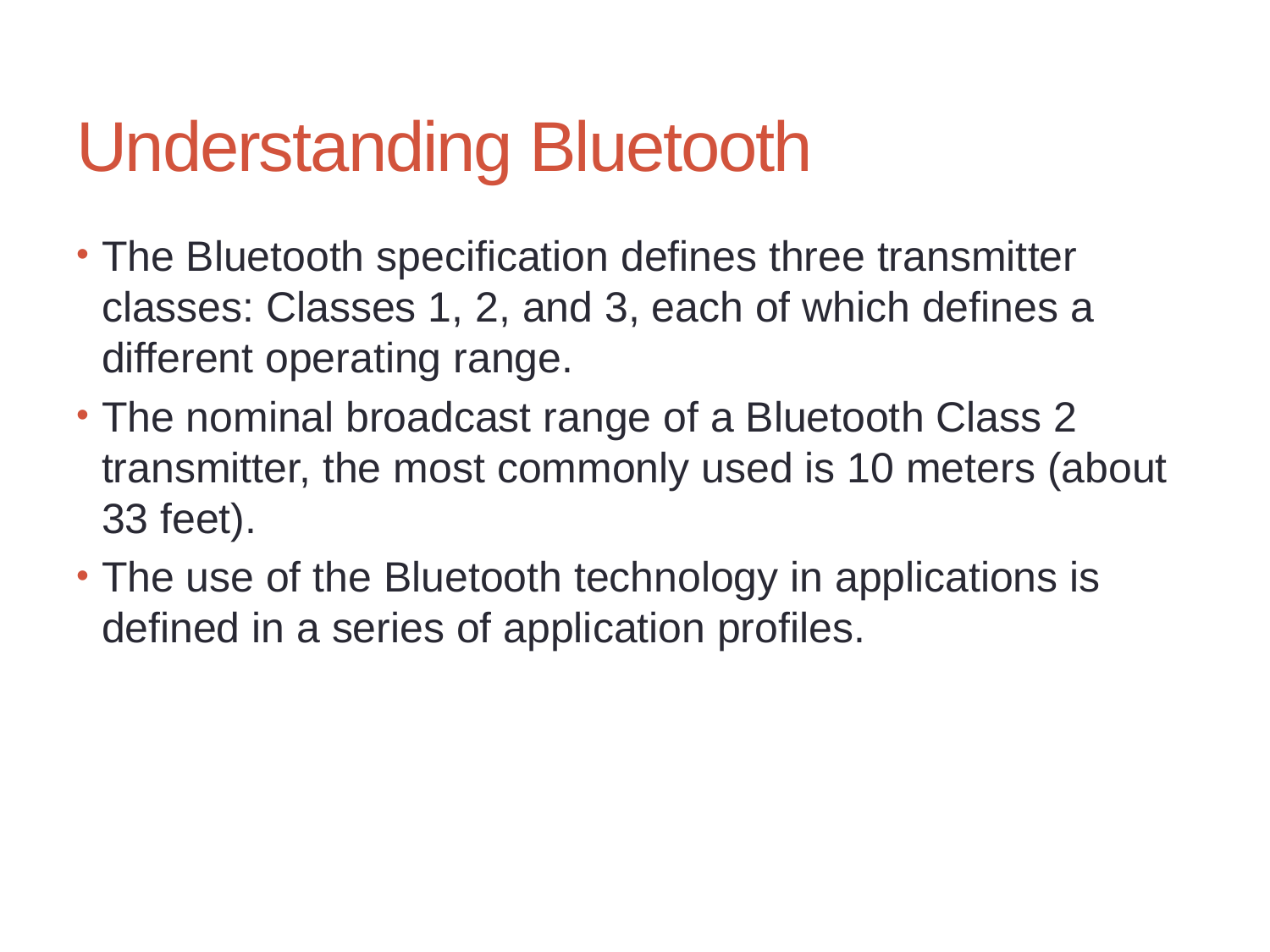

# Understanding Bluetooth
The Bluetooth specification defines three transmitter classes: Classes 1, 2, and 3, each of which defines a different operating range.
The nominal broadcast range of a Bluetooth Class 2 transmitter, the most commonly used is 10 meters (about 33 feet).
The use of the Bluetooth technology in applications is defined in a series of application profiles.